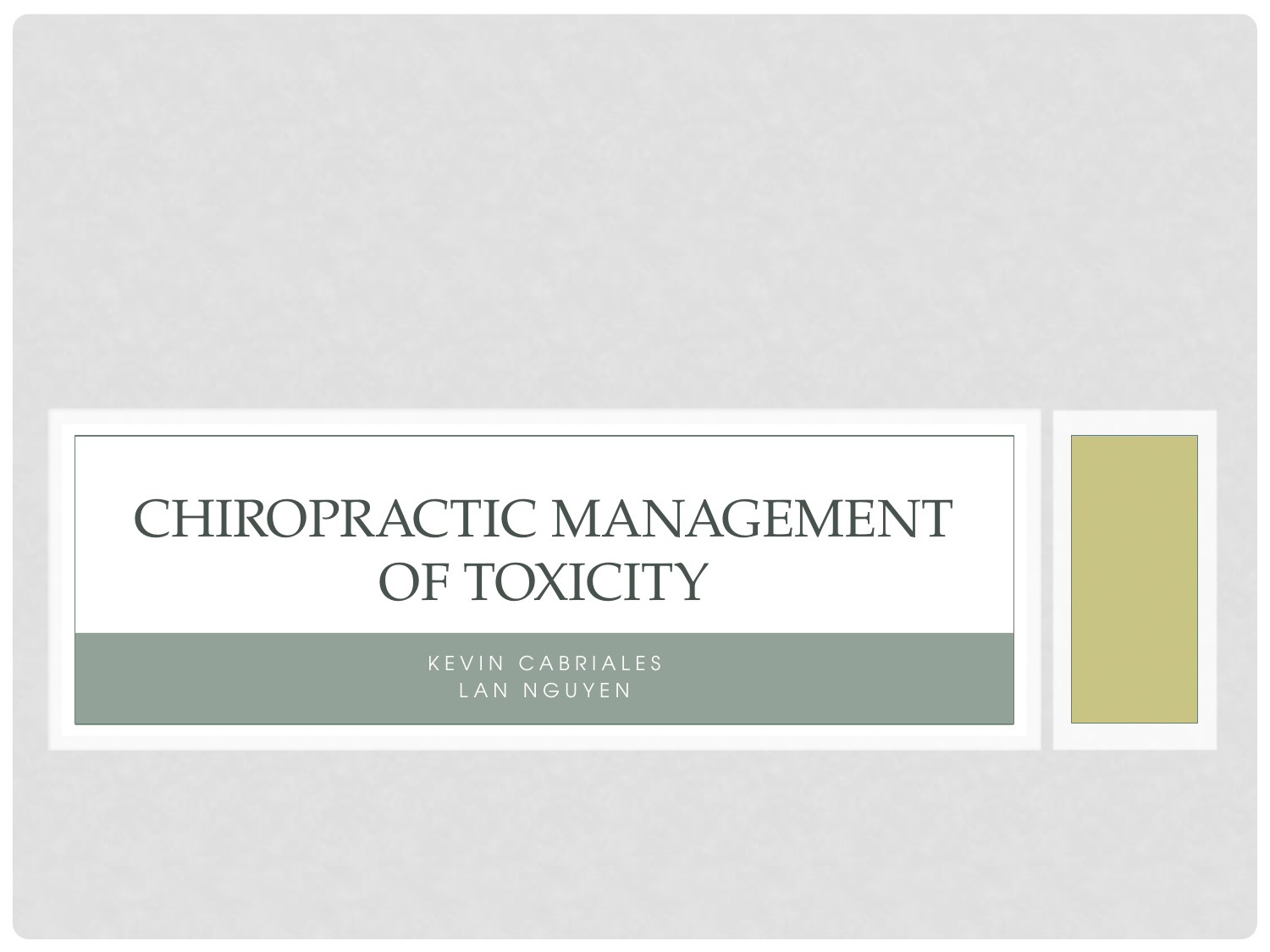

# Chiropractic Management of Toxicity
Kevin Cabriales
Lan Nguyen